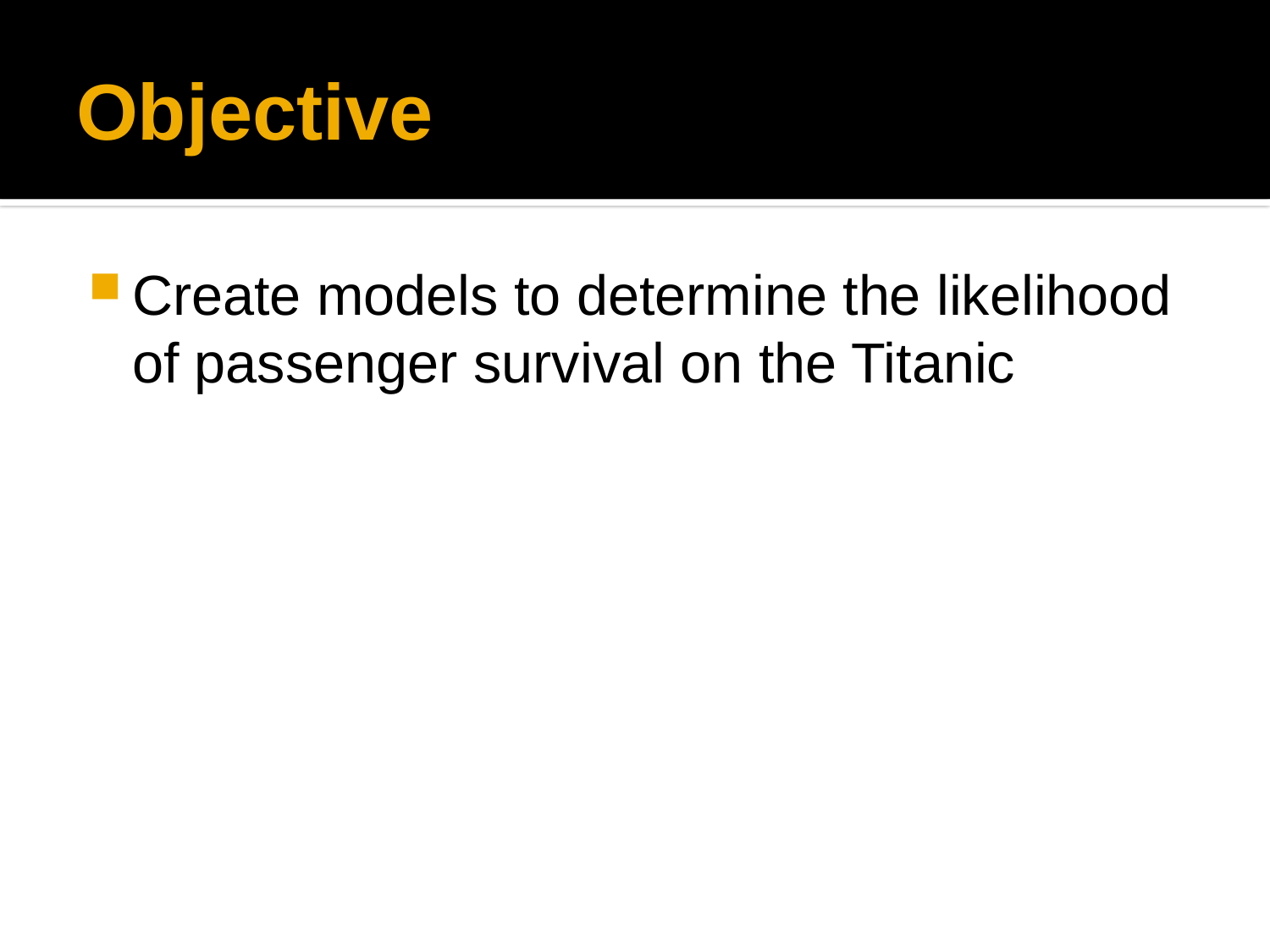

# Objective
Create models to determine the likelihood of passenger survival on the Titanic